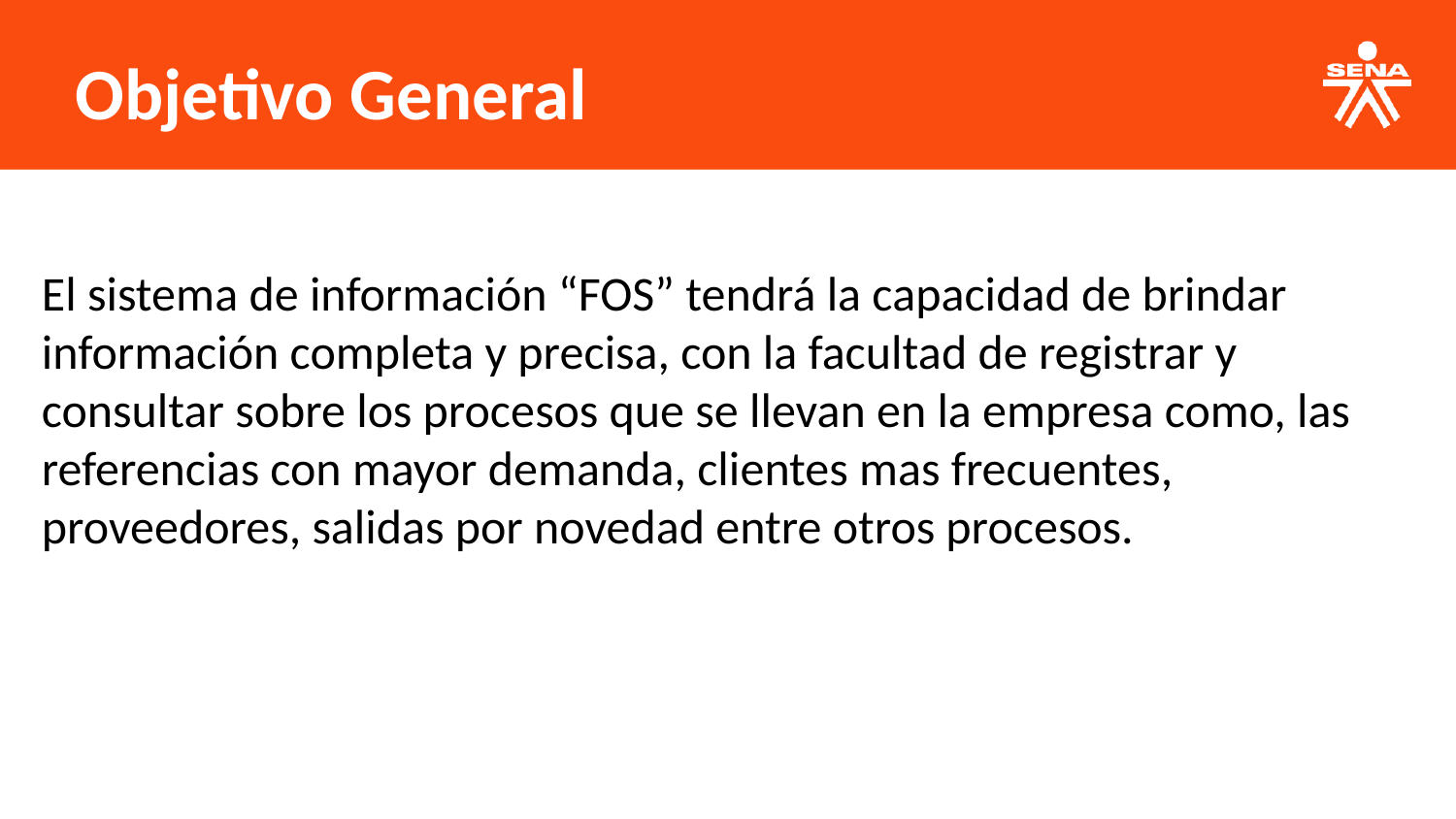

Objetivo General
El sistema de información “FOS” tendrá la capacidad de brindar información completa y precisa, con la facultad de registrar y consultar sobre los procesos que se llevan en la empresa como, las referencias con mayor demanda, clientes mas frecuentes, proveedores, salidas por novedad entre otros procesos.